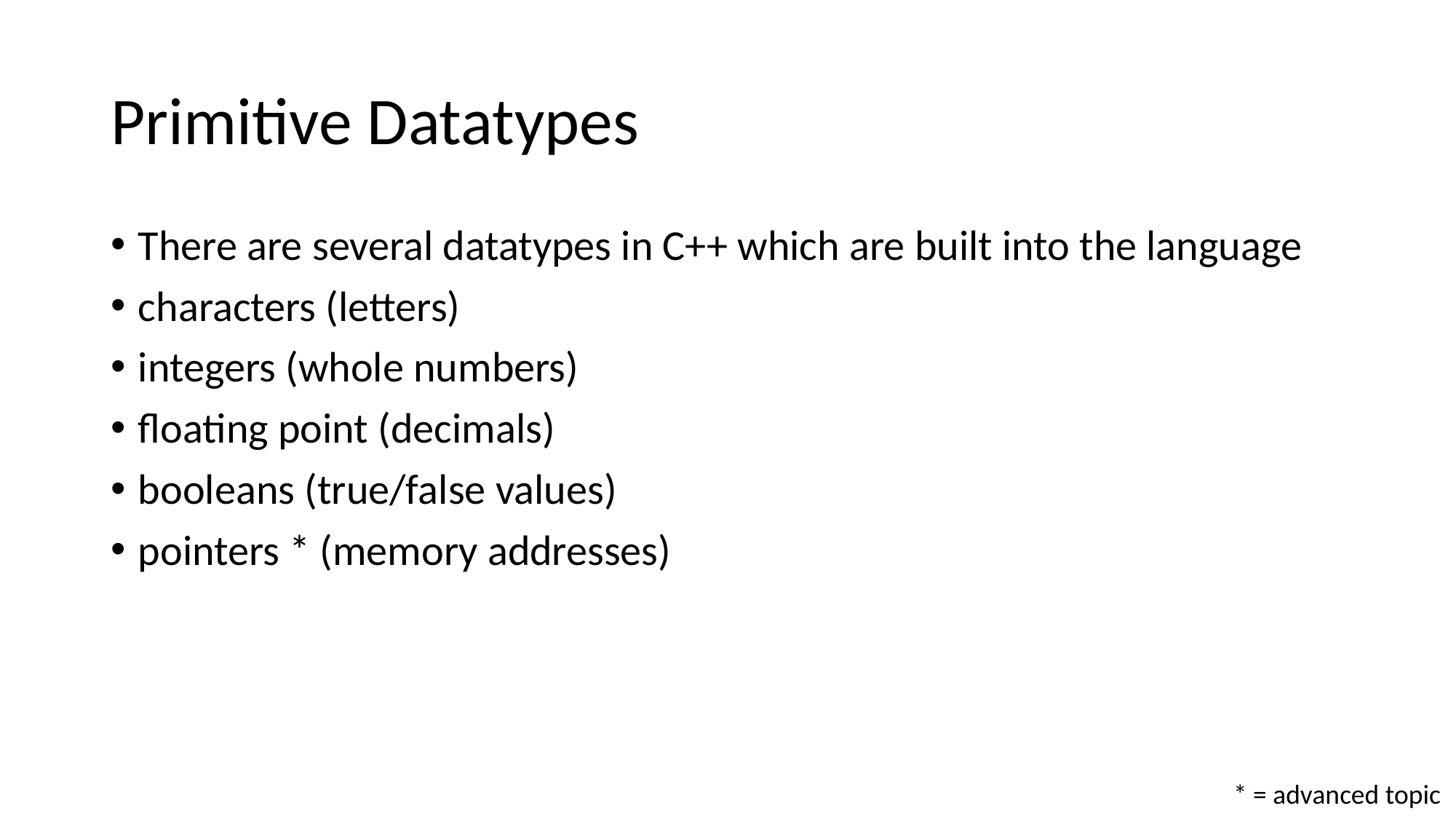

# Primitive Datatypes
There are several datatypes in C++ which are built into the language
characters (letters)
integers (whole numbers)
floating point (decimals)
booleans (true/false values)
pointers * (memory addresses)

* = advanced topic